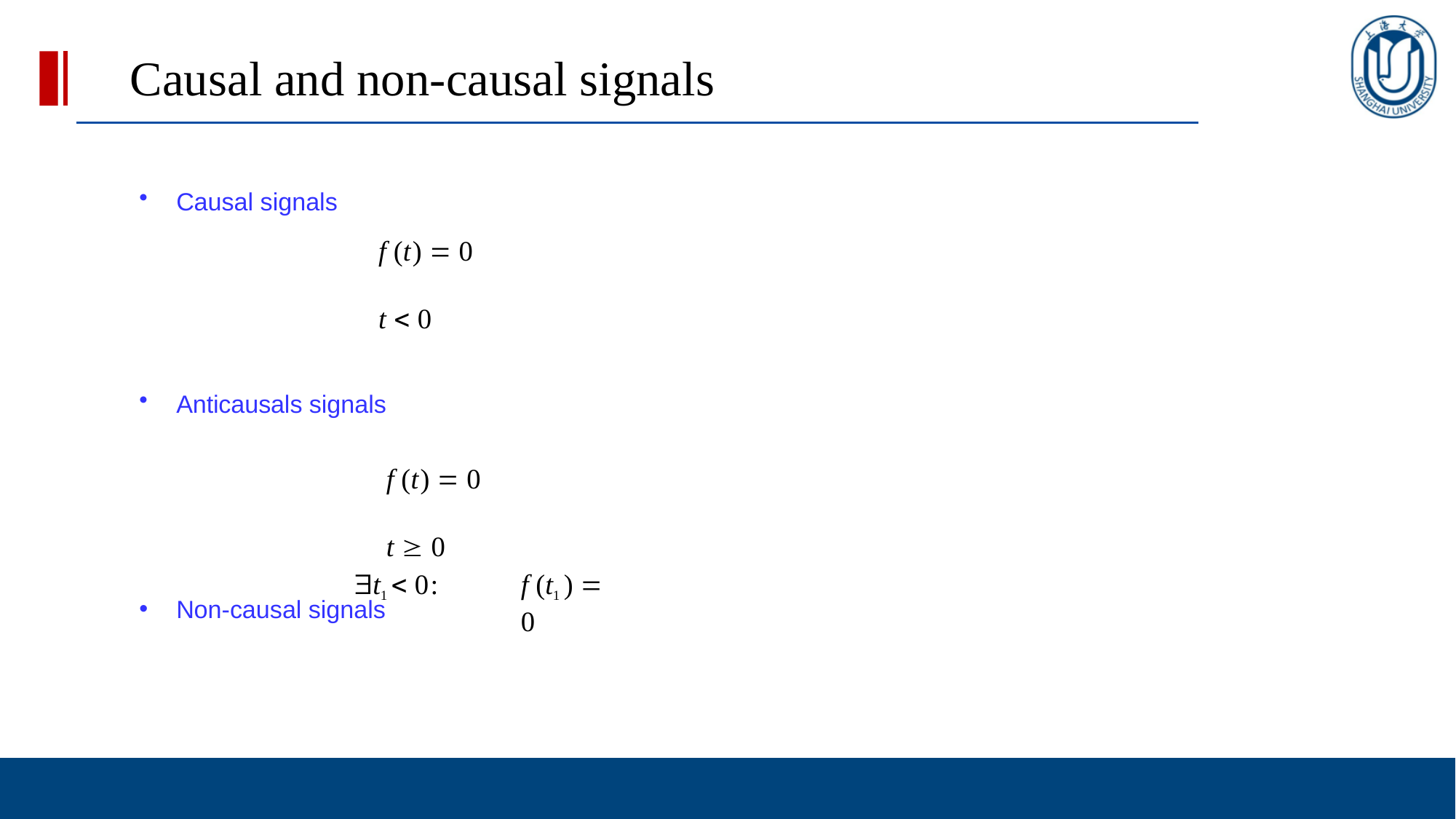

# Causal and non-causal signals
Causal signals
f (t) = 0	t < 0

Anticausals signals

f (t) = 0	t ≥ 0

Non-causal signals
∃t1 < 0:
f (t1 ) = 0